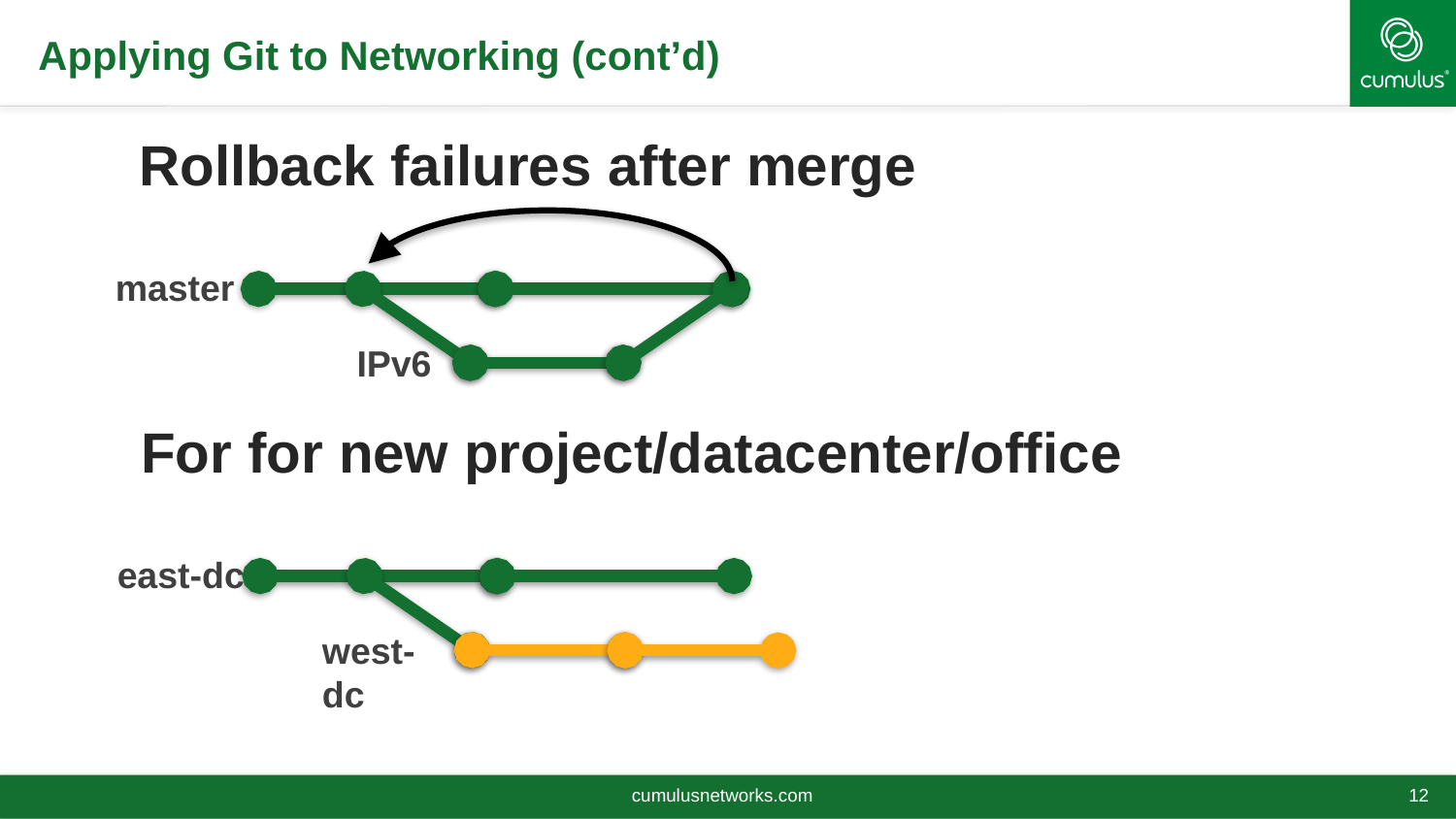

# Applying Git to Networking (cont’d)
Rollback failures after merge

master
IPv6
For for new project/datacenter/office

east-dc
west-dc
cumulusnetworks.com
12